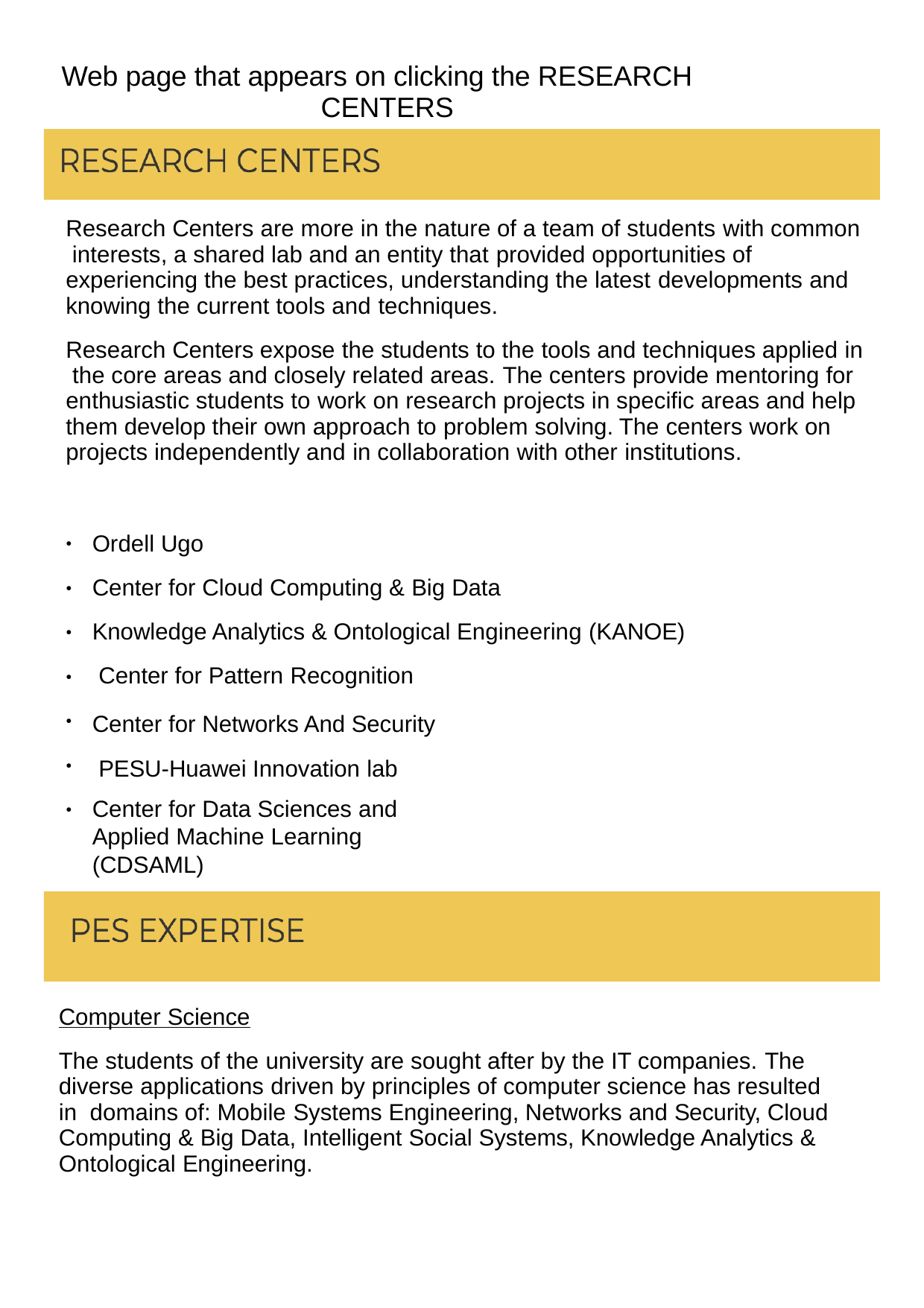

Web page that appears on clicking the RESEARCH  CENTERS

Research Centers are more in the nature of a team of students with common  interests, a shared lab and an entity that provided opportunities of  experiencing the best practices, understanding the latest developments and  knowing the current tools and techniques.
Research Centers expose the students to the tools and techniques applied in  the core areas and closely related areas. The centers provide mentoring for  enthusiastic students to work on research projects in specific areas and help  them develop their own approach to problem solving. The centers work on  projects independently and in collaboration with other institutions.
Ordell Ugo
Center for Cloud Computing & Big Data
Knowledge Analytics & Ontological Engineering (KANOE)  Center for Pattern Recognition
Center for Networks And Security  PESU-Huawei Innovation lab
Center for Data Sciences and Applied Machine Learning (CDSAML)
●
●
●
●
●
●
●

Computer Science
The students of the university are sought after by the IT companies. The  diverse applications driven by principles of computer science has resulted in  domains of: Mobile Systems Engineering, Networks and Security, Cloud  Computing & Big Data, Intelligent Social Systems, Knowledge Analytics &  Ontological Engineering.